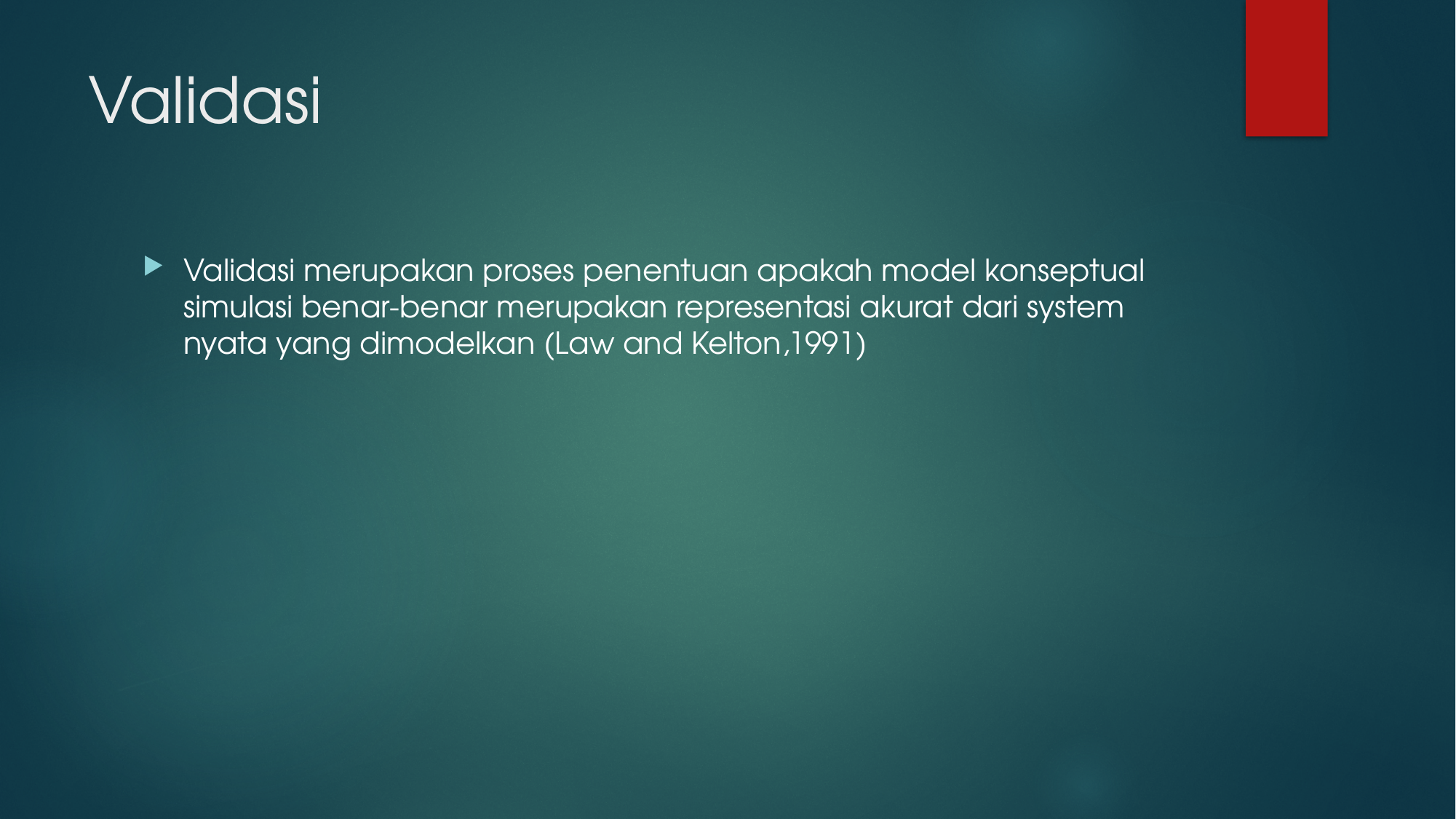

# Validasi
Validasi merupakan proses penentuan apakah model konseptual simulasi benar-benar merupakan representasi akurat dari system nyata yang dimodelkan (Law and Kelton,1991)